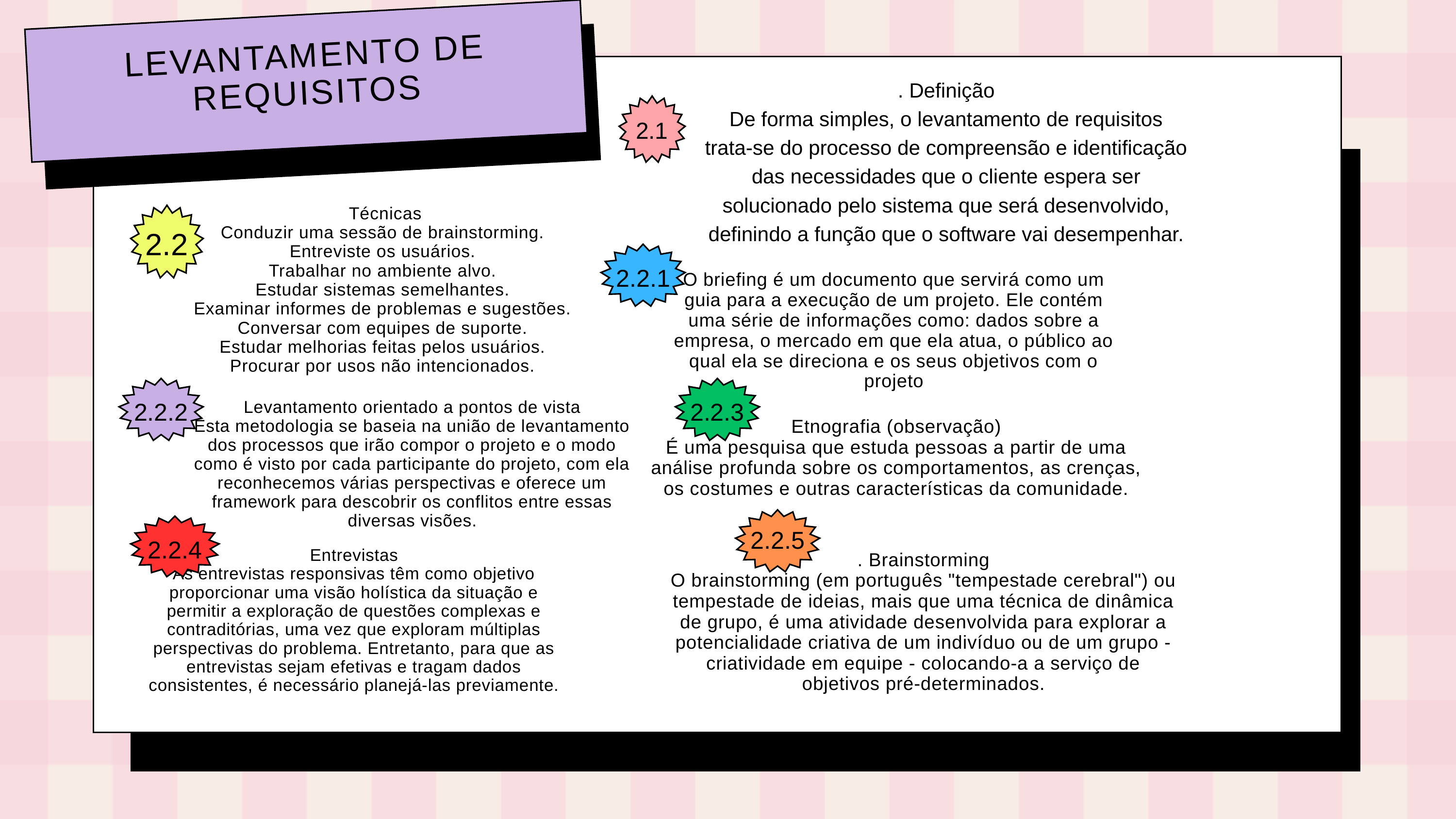

LEVANTAMENTO DE REQUISITOS

. Definição
De forma simples, o levantamento de requisitos trata-se do processo de compreensão e identificação das necessidades que o cliente espera ser solucionado pelo sistema que será desenvolvido, definindo a função que o software vai desempenhar.

2.1

 Técnicas
Conduzir uma sessão de brainstorming.
Entreviste os usuários.
Trabalhar no ambiente alvo.
Estudar sistemas semelhantes.
Examinar informes de problemas e sugestões.
Conversar com equipes de suporte.
Estudar melhorias feitas pelos usuários.
Procurar por usos não intencionados.

2.2

O briefing é um documento que servirá como um guia para a execução de um projeto. Ele contém uma série de informações como: dados sobre a empresa, o mercado em que ela atua, o público ao qual ela se direciona e os seus objetivos com o projeto
2.2.1

2.2.3
2.2.2
2.2.3
Levantamento orientado a pontos de vista
Esta metodologia se baseia na união de levantamento dos processos que irão compor o projeto e o modo como é visto por cada participante do projeto, com ela reconhecemos várias perspectivas e oferece um framework para descobrir os conflitos entre essas diversas visões.
Etnografia (observação)
É uma pesquisa que estuda pessoas a partir de uma análise profunda sobre os comportamentos, as crenças, os costumes e outras características da comunidade.

2.2.5
2.2.4
Entrevistas
As entrevistas responsivas têm como objetivo proporcionar uma visão holística da situação e permitir a exploração de questões complexas e contraditórias, uma vez que exploram múltiplas perspectivas do problema. Entretanto, para que as entrevistas sejam efetivas e tragam dados consistentes, é necessário planejá-las previamente.
. Brainstorming
O brainstorming (em português "tempestade cerebral") ou tempestade de ideias, mais que uma técnica de dinâmica de grupo, é uma atividade desenvolvida para explorar a potencialidade criativa de um indivíduo ou de um grupo - criatividade em equipe - colocando-a a serviço de objetivos pré-determinados.